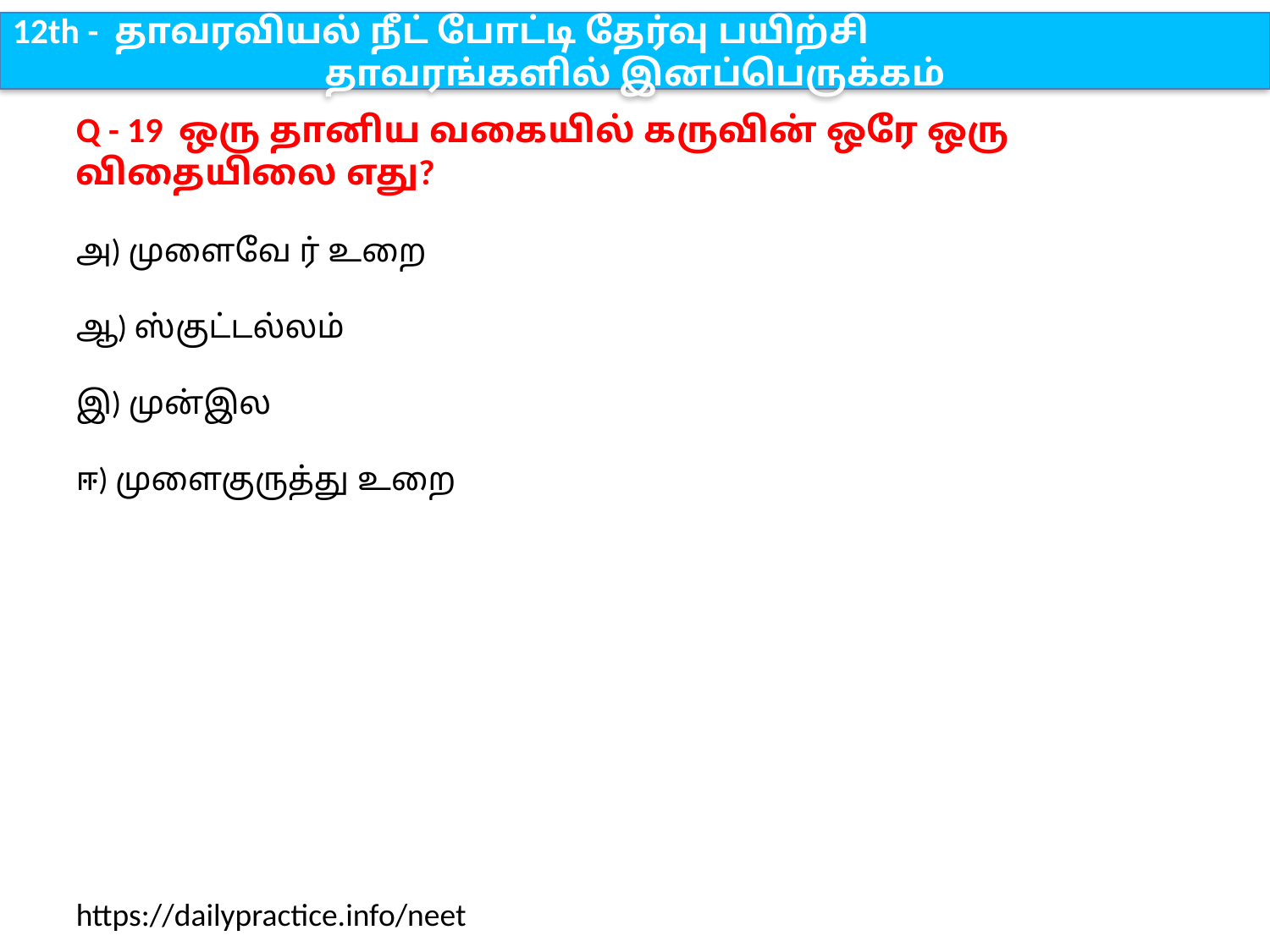

12th -  தாவரவியல் நீட் போட்டி தேர்வு பயிற்சி
தாவரங்களில் இனப்பெருக்கம்

Q - 19  ஒரு தானிய வகையில் கருவின் ஒரே ஒரு விதையிலை எது?

அ) முளைவே ர் உறை

ஆ) ஸ்குட்டல்லம்

இ) முன்இல

ஈ) முளைகுருத்து உறை
https://dailypractice.info/neet